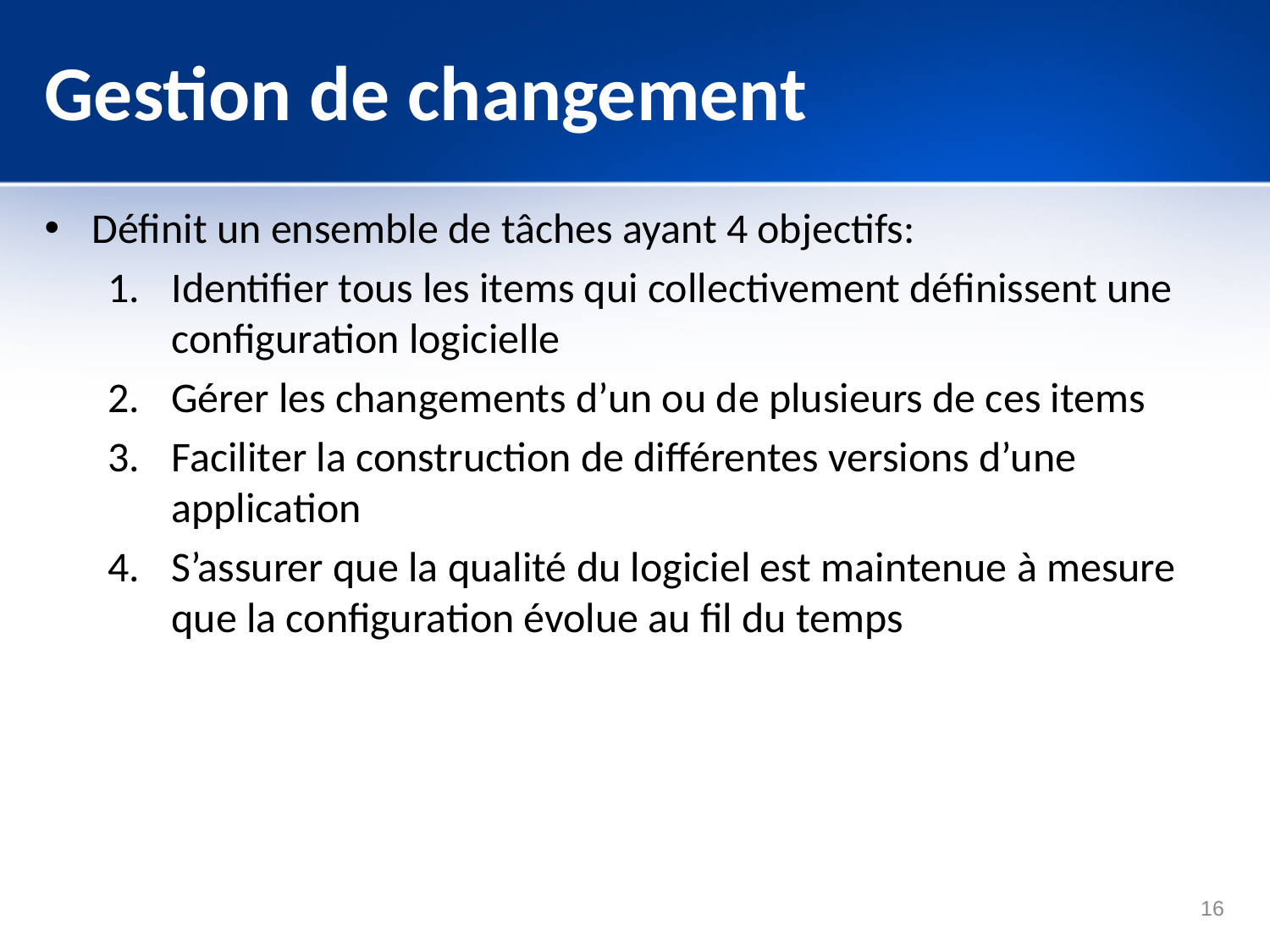

# Gestion de changement

Définit un ensemble de tâches ayant 4 objectifs:
Identifier tous les items qui collectivement définissent une configuration logicielle
Gérer les changements d’un ou de plusieurs de ces items
Faciliter la construction de différentes versions d’une application
S’assurer que la qualité du logiciel est maintenue à mesure que la configuration évolue au fil du temps
16